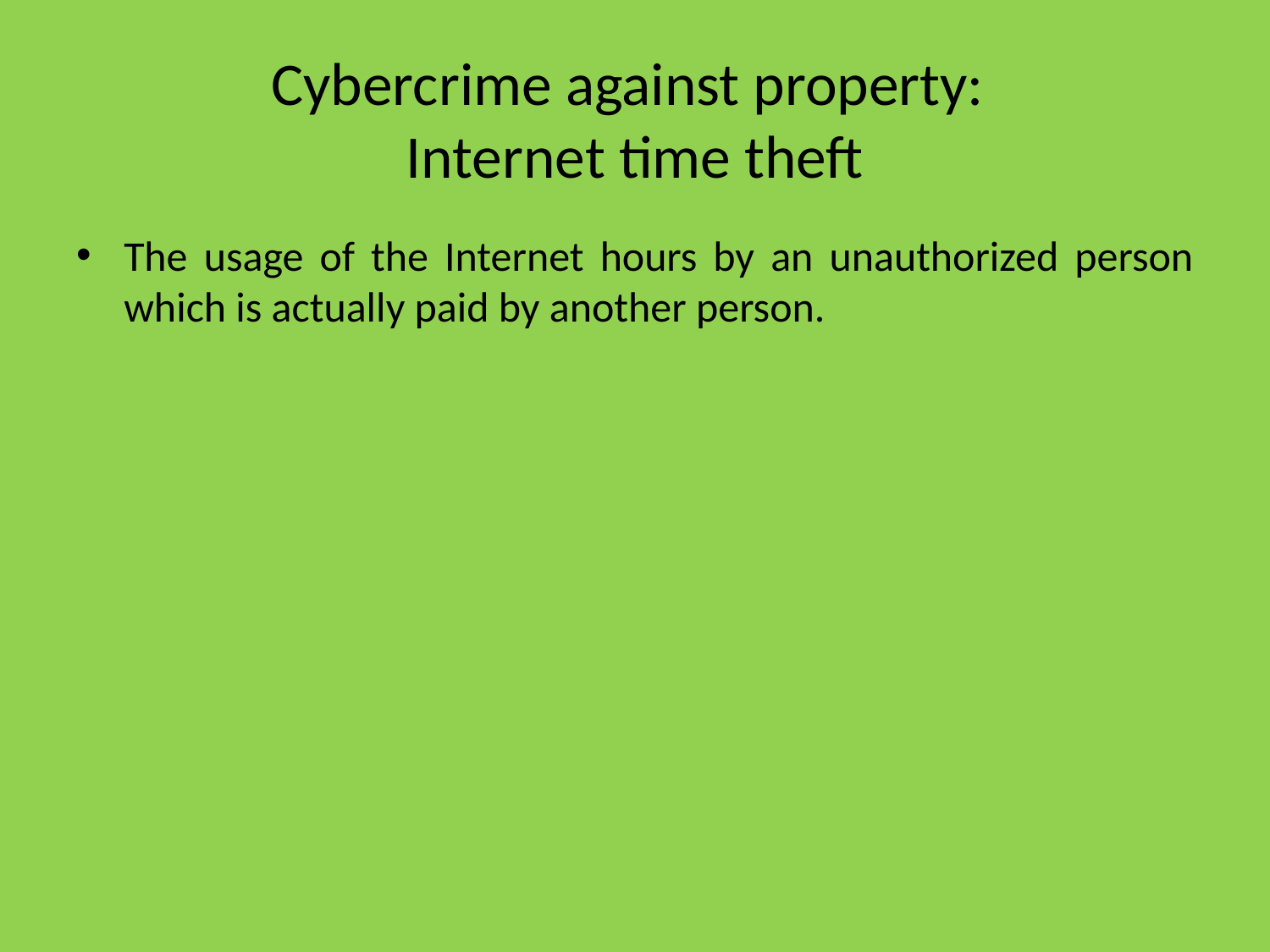

# Cybercrime against property: Internet time theft
The usage of the Internet hours by an unauthorized person which is actually paid by another person.